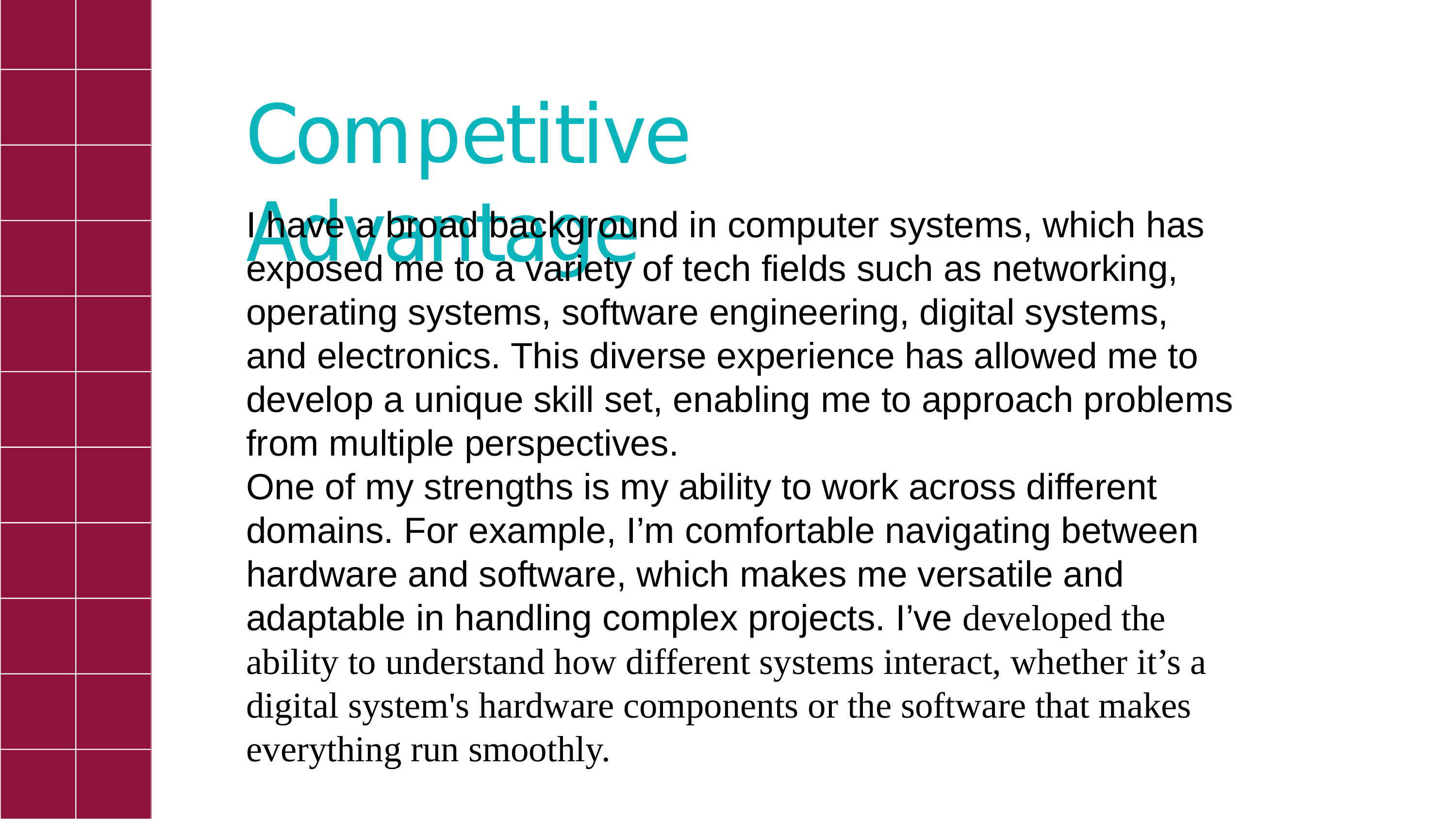

# Competitive Advantage
I have a broad background in computer systems, which has exposed me to a variety of tech fields such as networking, operating systems, software engineering, digital systems, and electronics. This diverse experience has allowed me to develop a unique skill set, enabling me to approach problems from multiple perspectives.
One of my strengths is my ability to work across different domains. For example, I’m comfortable navigating between hardware and software, which makes me versatile and adaptable in handling complex projects. I’ve developed the ability to understand how different systems interact, whether it’s a digital system's hardware components or the software that makes everything run smoothly.